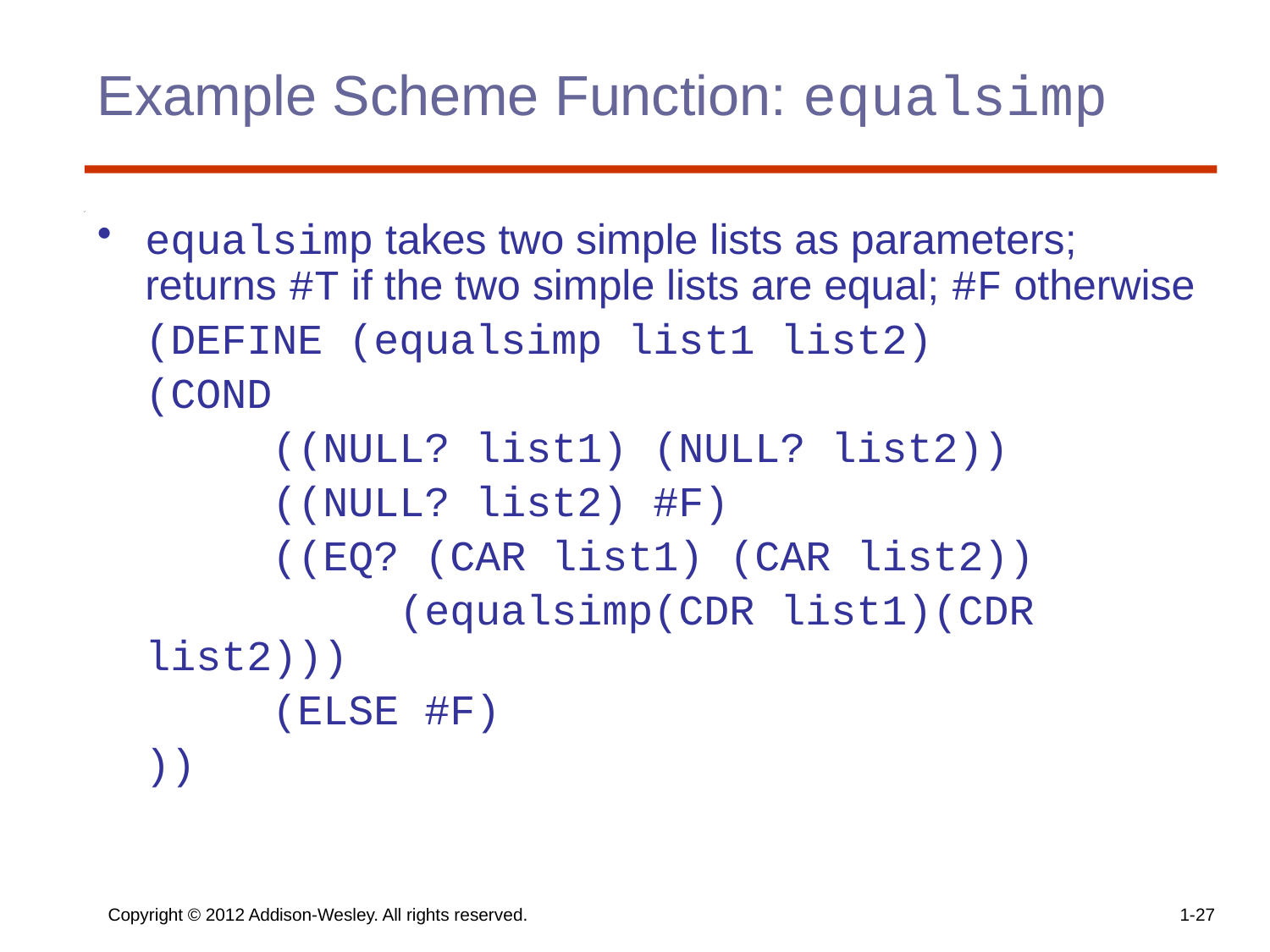

# Example Scheme Function: equalsimp
equalsimp takes two simple lists as parameters; returns #T if the two simple lists are equal; #F otherwise
	(DEFINE (equalsimp list1 list2)
	(COND
		((NULL? list1) (NULL? list2))
		((NULL? list2) #F)
		((EQ? (CAR list1) (CAR list2))
			(equalsimp(CDR list1)(CDR list2)))
		(ELSE #F)
	))
Copyright © 2012 Addison-Wesley. All rights reserved.
1-27